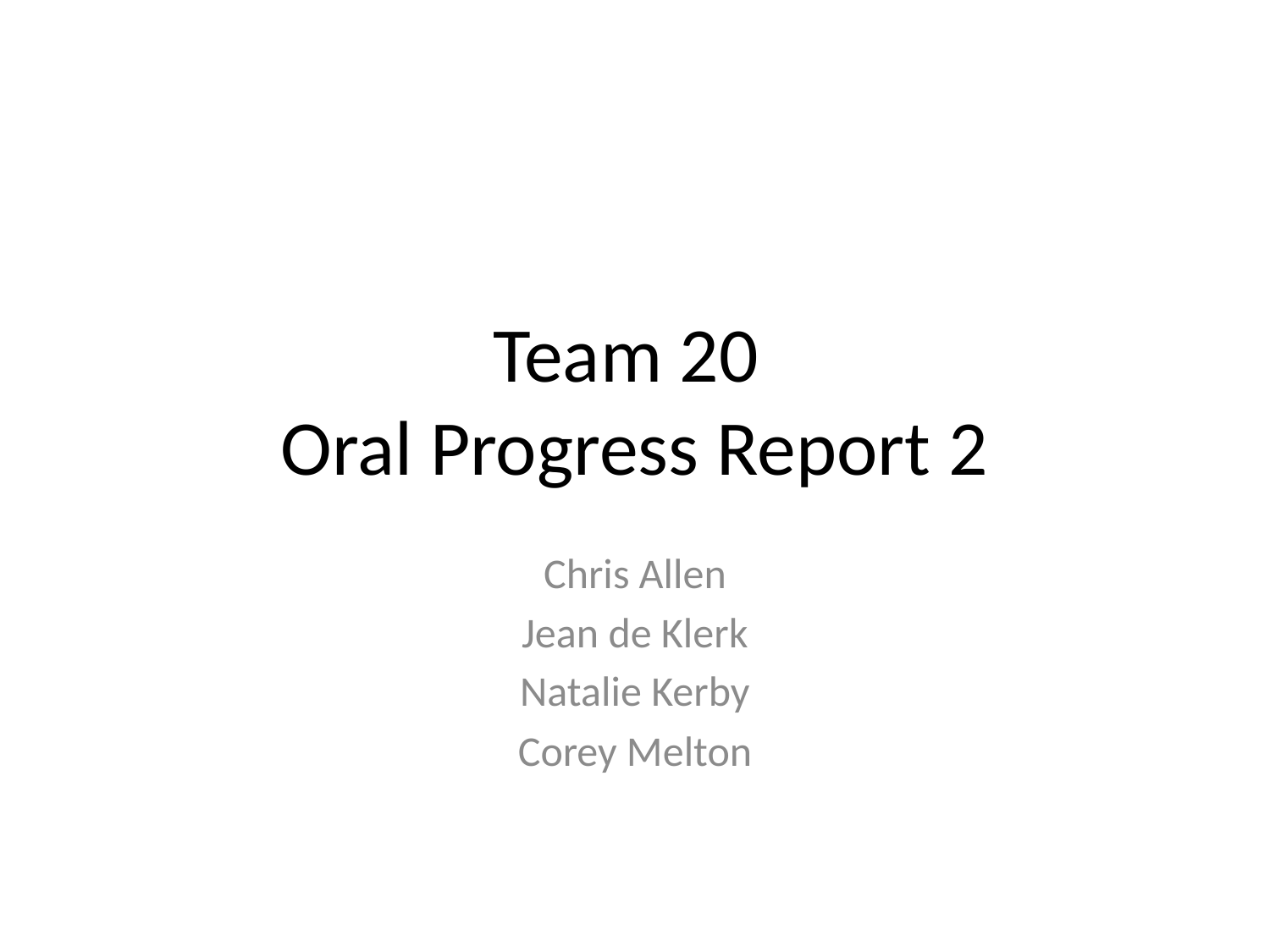

# Team 20 Oral Progress Report 2
Chris Allen
Jean de Klerk
Natalie Kerby
Corey Melton